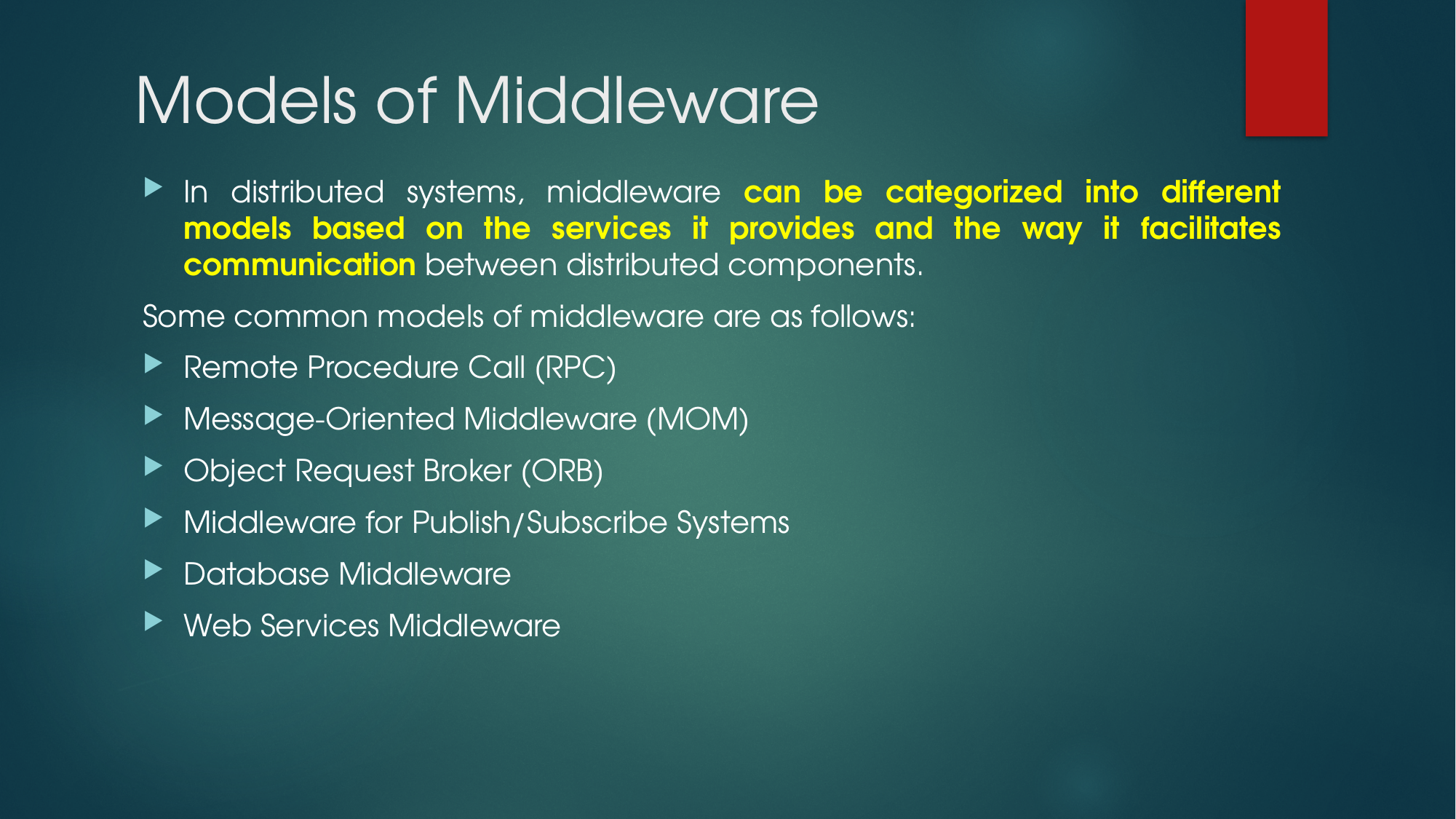

# Models of Middleware
In distributed systems, middleware can be categorized into different models based on the services it provides and the way it facilitates communication between distributed components.
Some common models of middleware are as follows:
Remote Procedure Call (RPC)
Message-Oriented Middleware (MOM)
Object Request Broker (ORB)
Middleware for Publish/Subscribe Systems
Database Middleware
Web Services Middleware